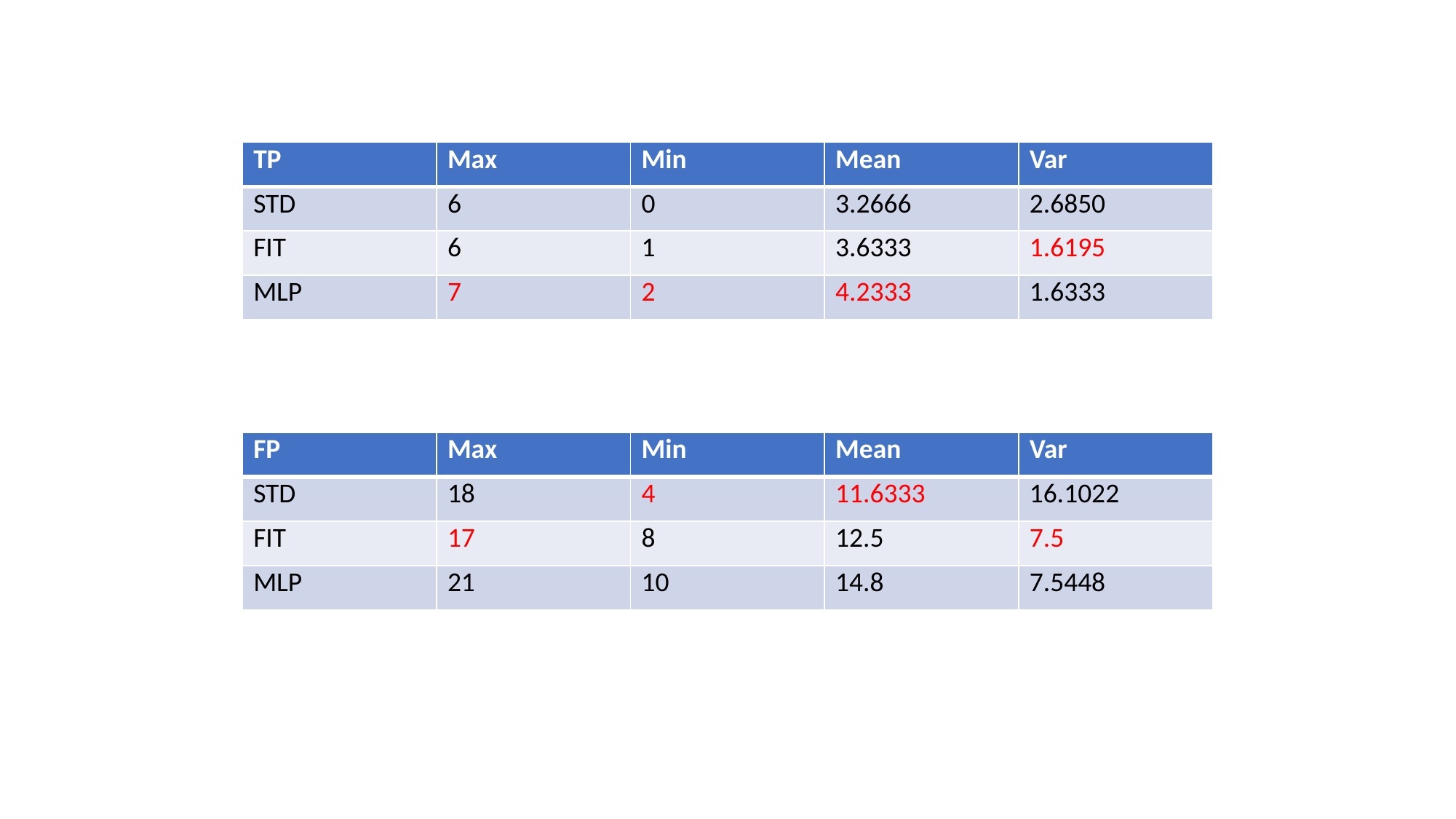

| TP | Max | Min | Mean | Var |
| --- | --- | --- | --- | --- |
| STD | 6 | 0 | 3.2666 | 2.6850 |
| FIT | 6 | 1 | 3.6333 | 1.6195 |
| MLP | 7 | 2 | 4.2333 | 1.6333 |
| FP | Max | Min | Mean | Var |
| --- | --- | --- | --- | --- |
| STD | 18 | 4 | 11.6333 | 16.1022 |
| FIT | 17 | 8 | 12.5 | 7.5 |
| MLP | 21 | 10 | 14.8 | 7.5448 |